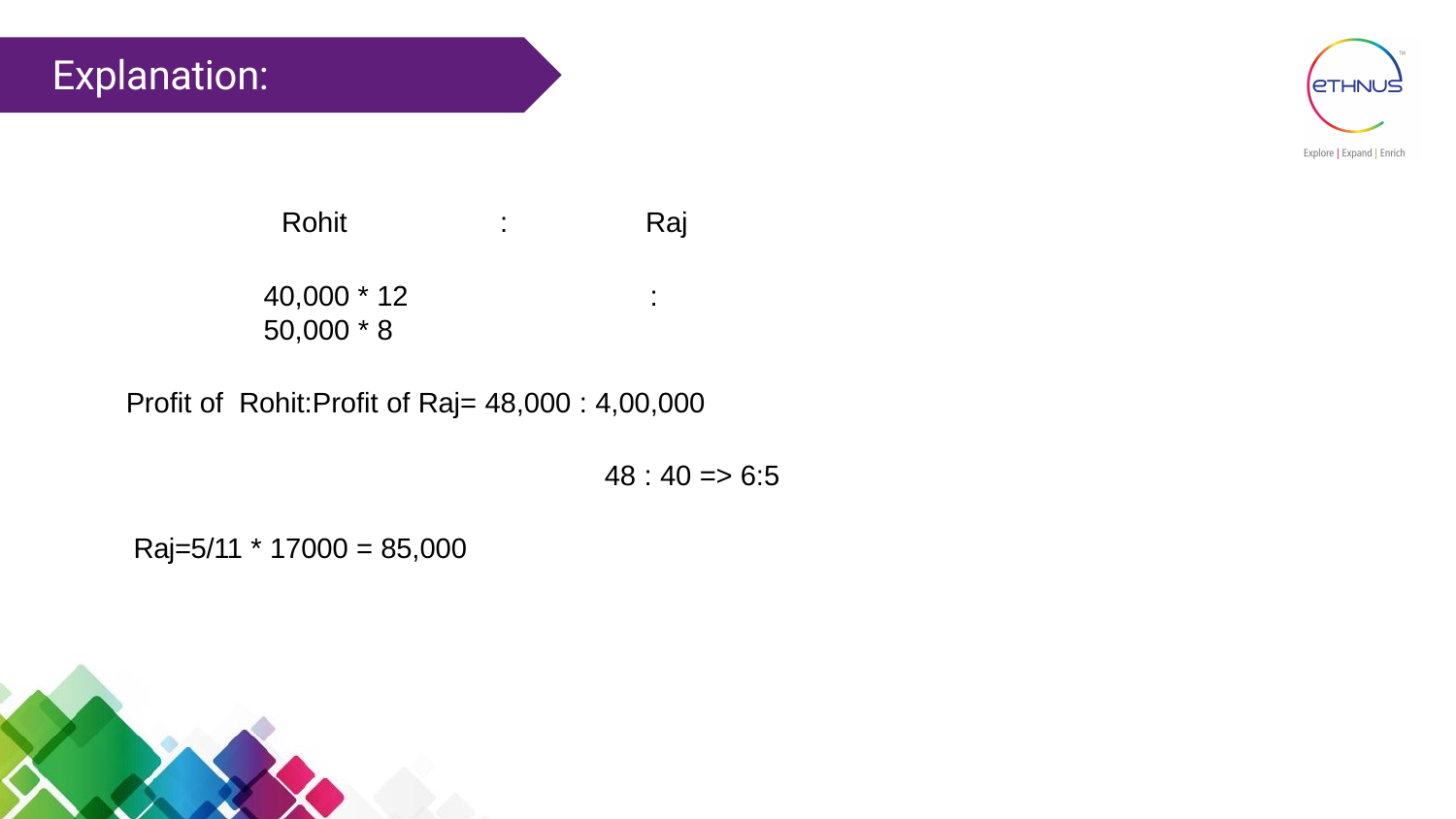

# Explanation:
Rohit
:
Raj
40,000 * 12	:	50,000 * 8

Profit of Rohit:Profit of Raj= 48,000 : 4,00,000

48 : 40 => 6:5

Raj=5/11 * 17000 = 85,000